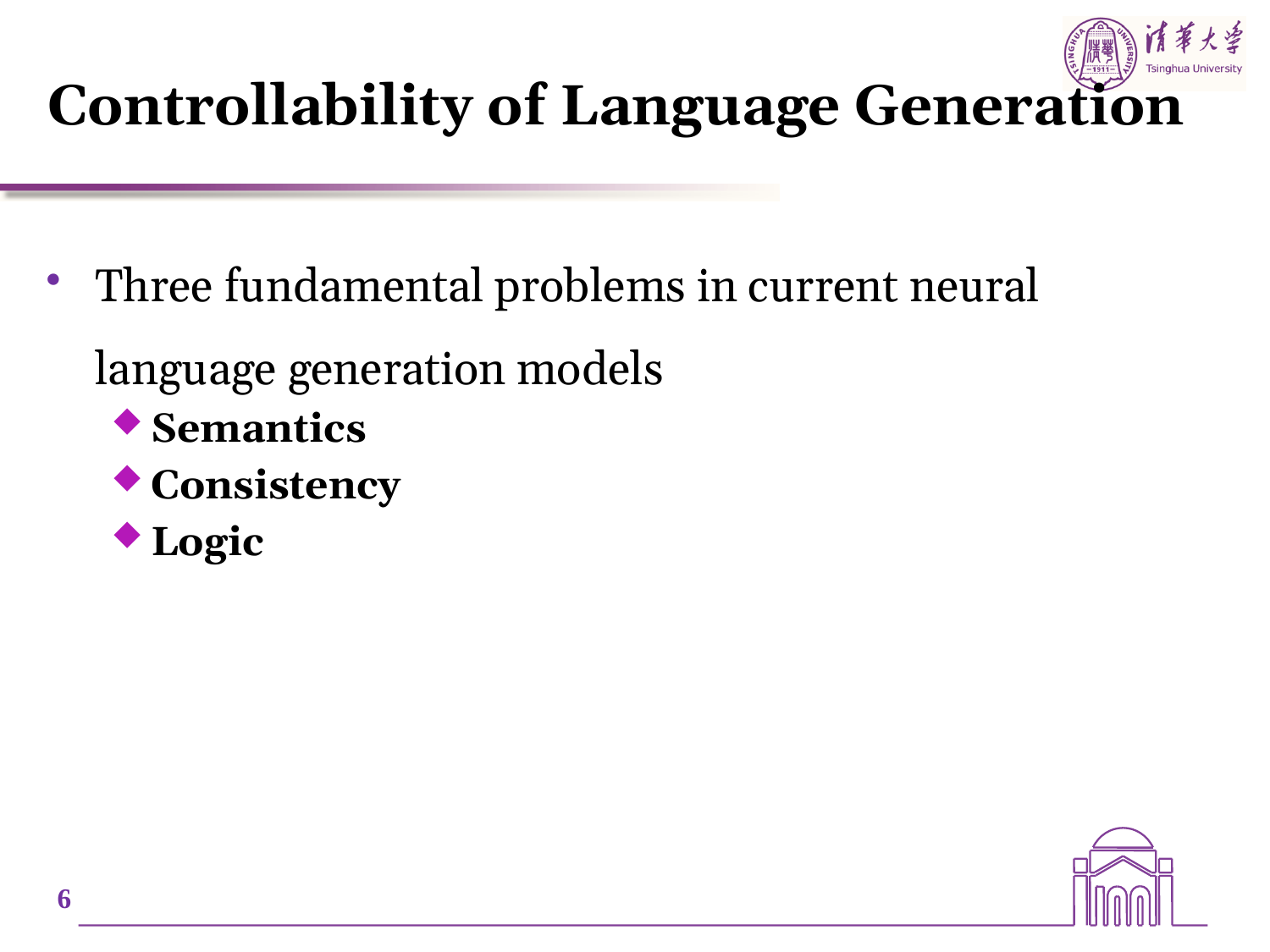

# Controllability of Language Generation
Three fundamental problems in current neural language generation models
Semantics
Consistency
Logic